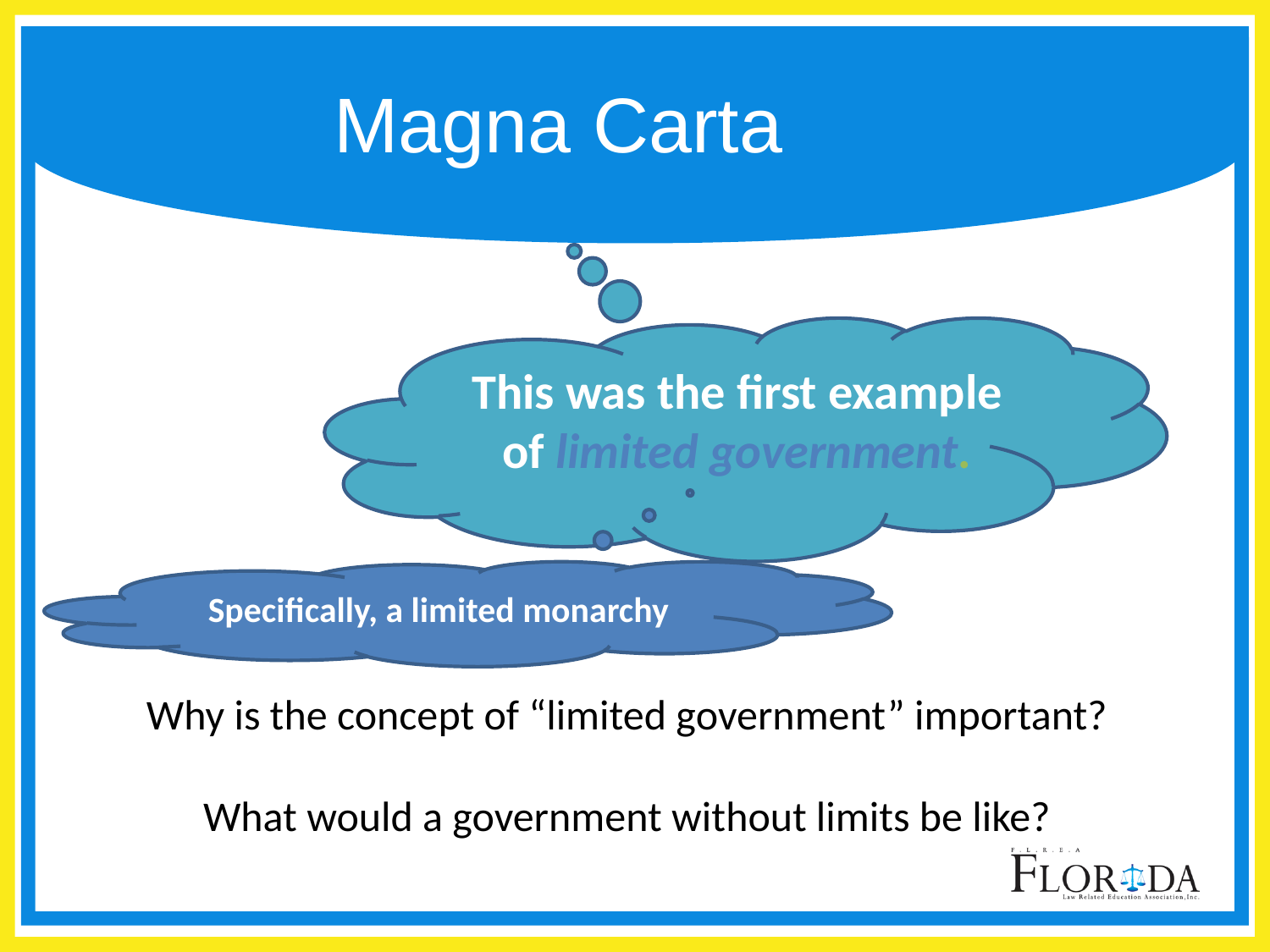

# Magna Carta

This was the first example
of limited government.

Specifically, a limited monarchy
Why is the concept of “limited government” important?

What would a government without limits be like?